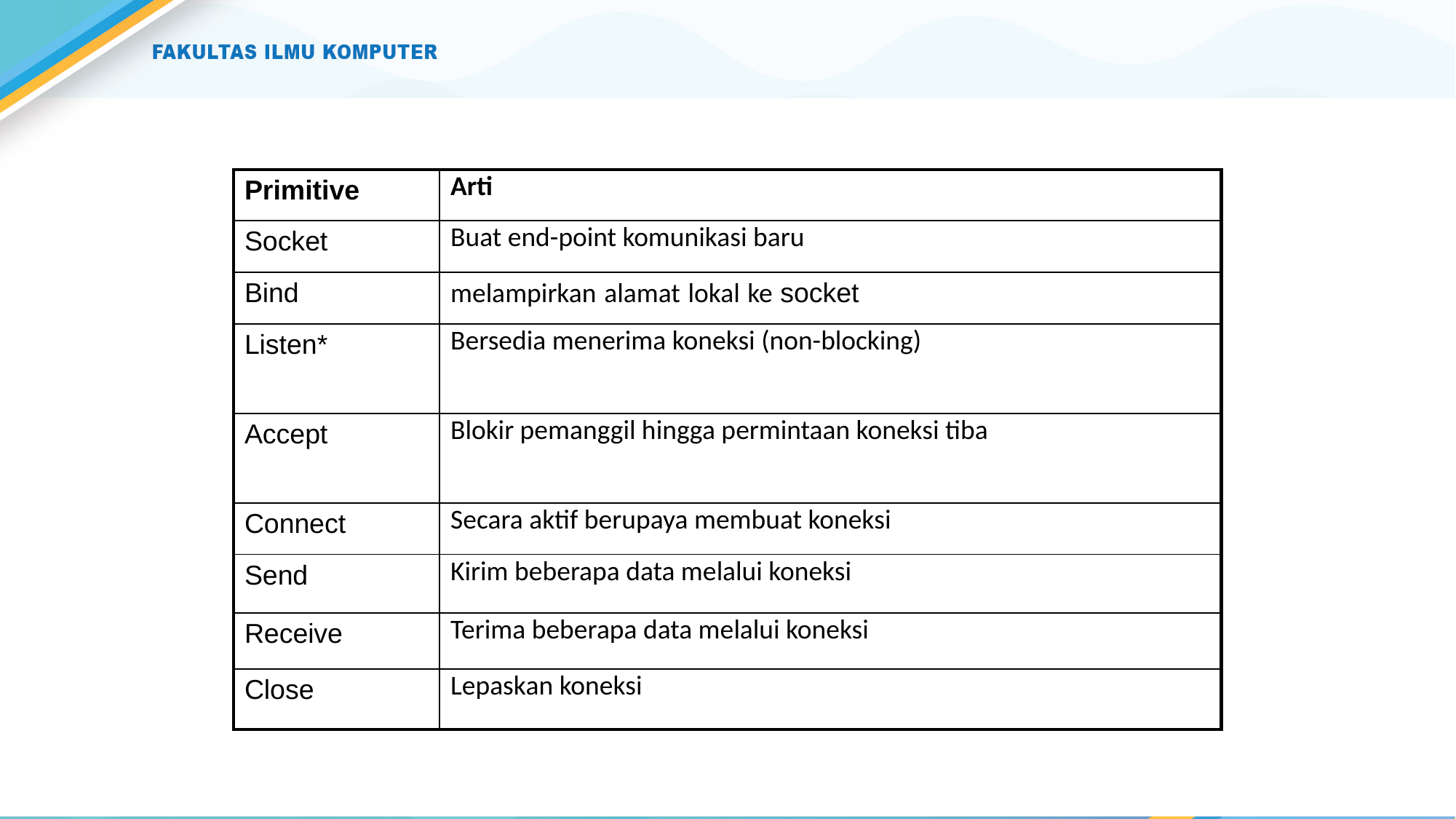

| Primitive | Arti |
| --- | --- |
| Socket | Buat end-point komunikasi baru |
| Bind | melampirkan alamat lokal ke socket |
| Listen\* | Bersedia menerima koneksi (non-blocking) |
| Accept | Blokir pemanggil hingga permintaan koneksi tiba |
| Connect | Secara aktif berupaya membuat koneksi |
| Send | Kirim beberapa data melalui koneksi |
| Receive | Terima beberapa data melalui koneksi |
| Close | Lepaskan koneksi |